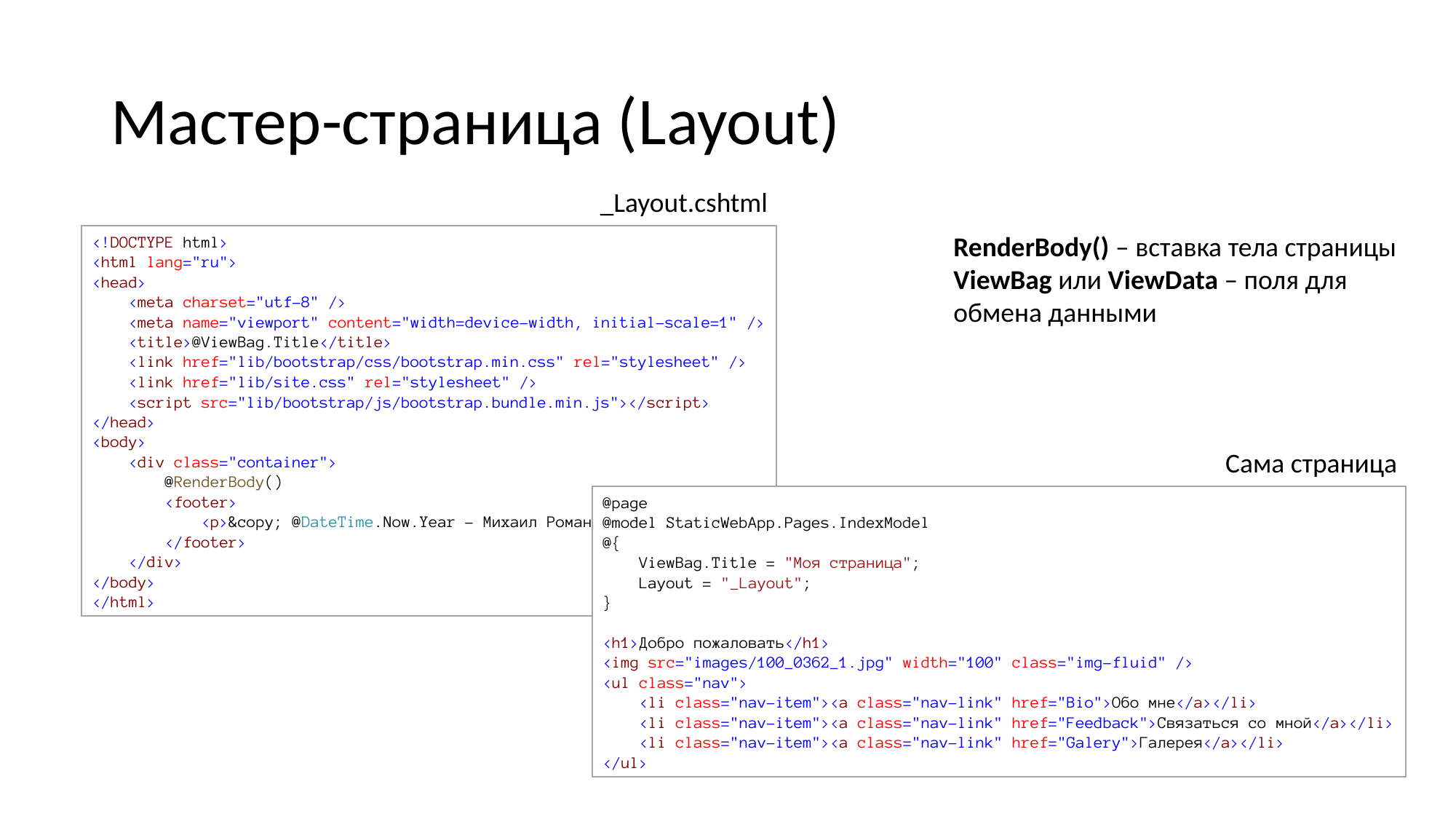

# Мастер-страница (Layout)
_Layout.cshtml
<!DOCTYPE html>
<html lang="ru">
<head>
    <meta charset="utf-8" />
    <meta name="viewport" content="width=device-width, initial-scale=1" />
    <title>@ViewBag.Title</title>
    <link href="lib/bootstrap/css/bootstrap.min.css" rel="stylesheet" />
    <link href="lib/site.css" rel="stylesheet" />
    <script src="lib/bootstrap/js/bootstrap.bundle.min.js"></script>
</head>
<body>
    <div class="container">
        @RenderBody()
        <footer>
            <p>&copy; @DateTime.Now.Year - Михаил Романов</p>
        </footer>
    </div>
</body>
</html>
RenderBody() – вставка тела страницы
ViewBag или ViewData – поля для обмена данными
Сама страница
@page
@model StaticWebApp.Pages.IndexModel
@{
    ViewBag.Title = "Моя страница";
    Layout = "_Layout";
}
<h1>Добро пожаловать</h1>
<img src="images/100_0362_1.jpg" width="100" class="img-fluid" />
<ul class="nav">
    <li class="nav-item"><a class="nav-link" href="Bio">Обо мне</a></li>
    <li class="nav-item"><a class="nav-link" href="Feedback">Связаться со мной</a></li>
    <li class="nav-item"><a class="nav-link" href="Galery">Галерея</a></li>
</ul>